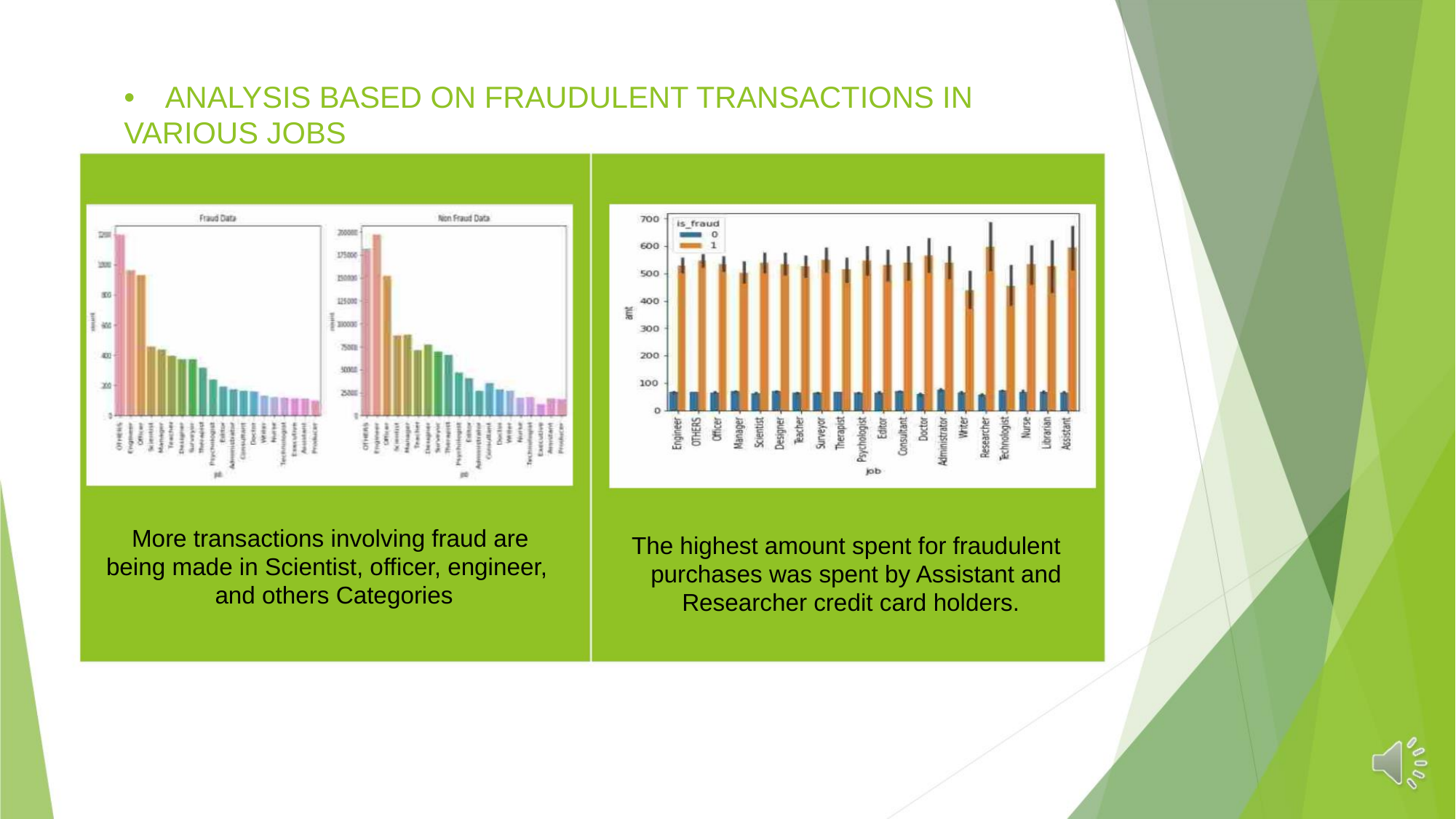

• ANALYSIS BASED ON FRAUDULENT TRANSACTIONS IN VARIOUS JOBS
More transactions involving fraud are
being made in Scientist, officer, engineer,
and others Categories
The highest amount spent for fraudulent
purchases was spent by Assistant and
Researcher credit card holders.